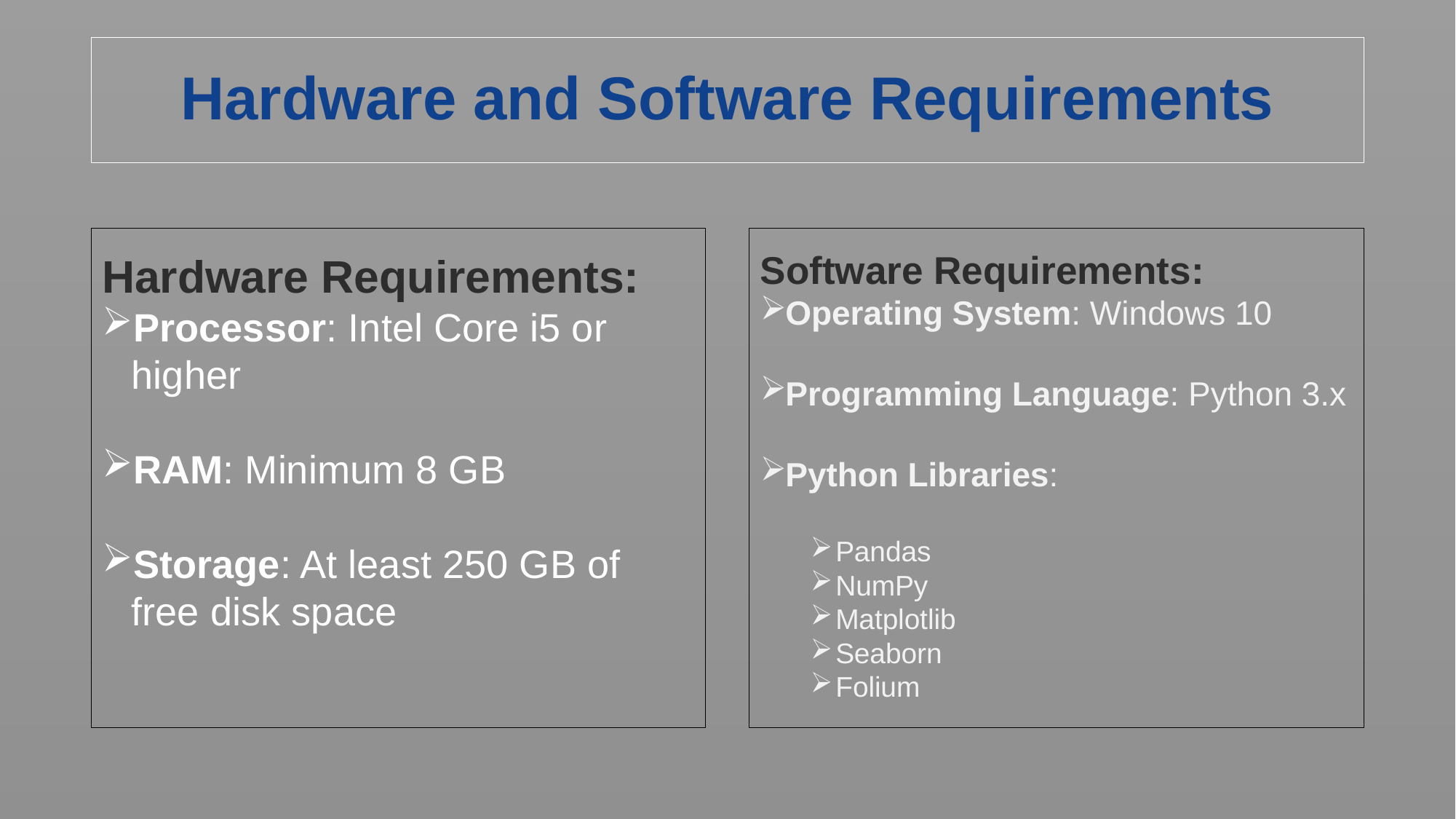

# Hardware and Software Requirements
Hardware Requirements:
Processor: Intel Core i5 or higher

RAM: Minimum 8 GB

Storage: At least 250 GB of free disk space

Software Requirements:
Operating System: Windows 10

Programming Language: Python 3.x

Python Libraries:

Pandas
NumPy
Matplotlib
Seaborn
Folium